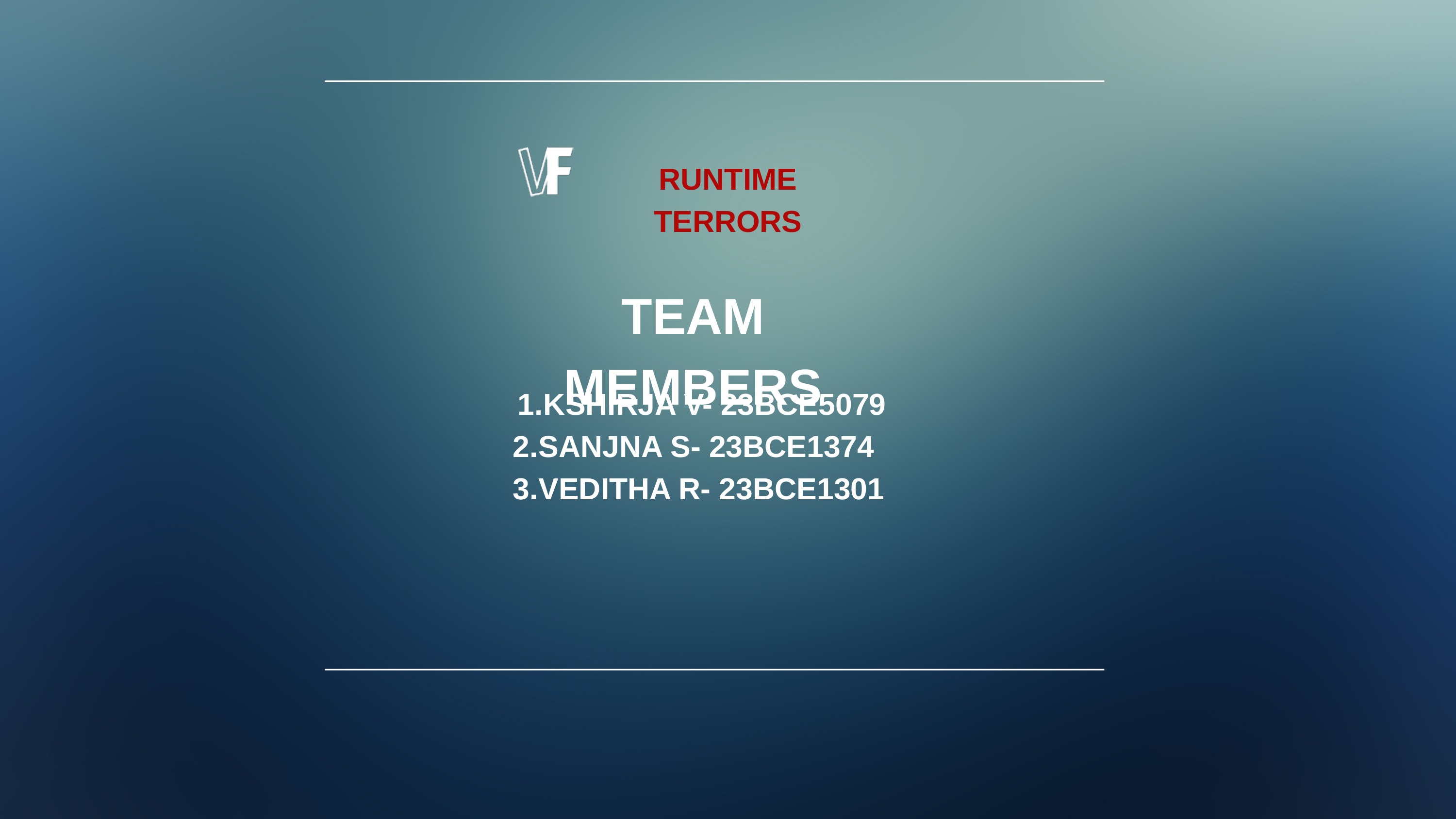

RUNTIME TERRORS
TEAM MEMBERS
KSHIRJA V- 23BCE5079
SANJNA S- 23BCE1374
VEDITHA R- 23BCE1301